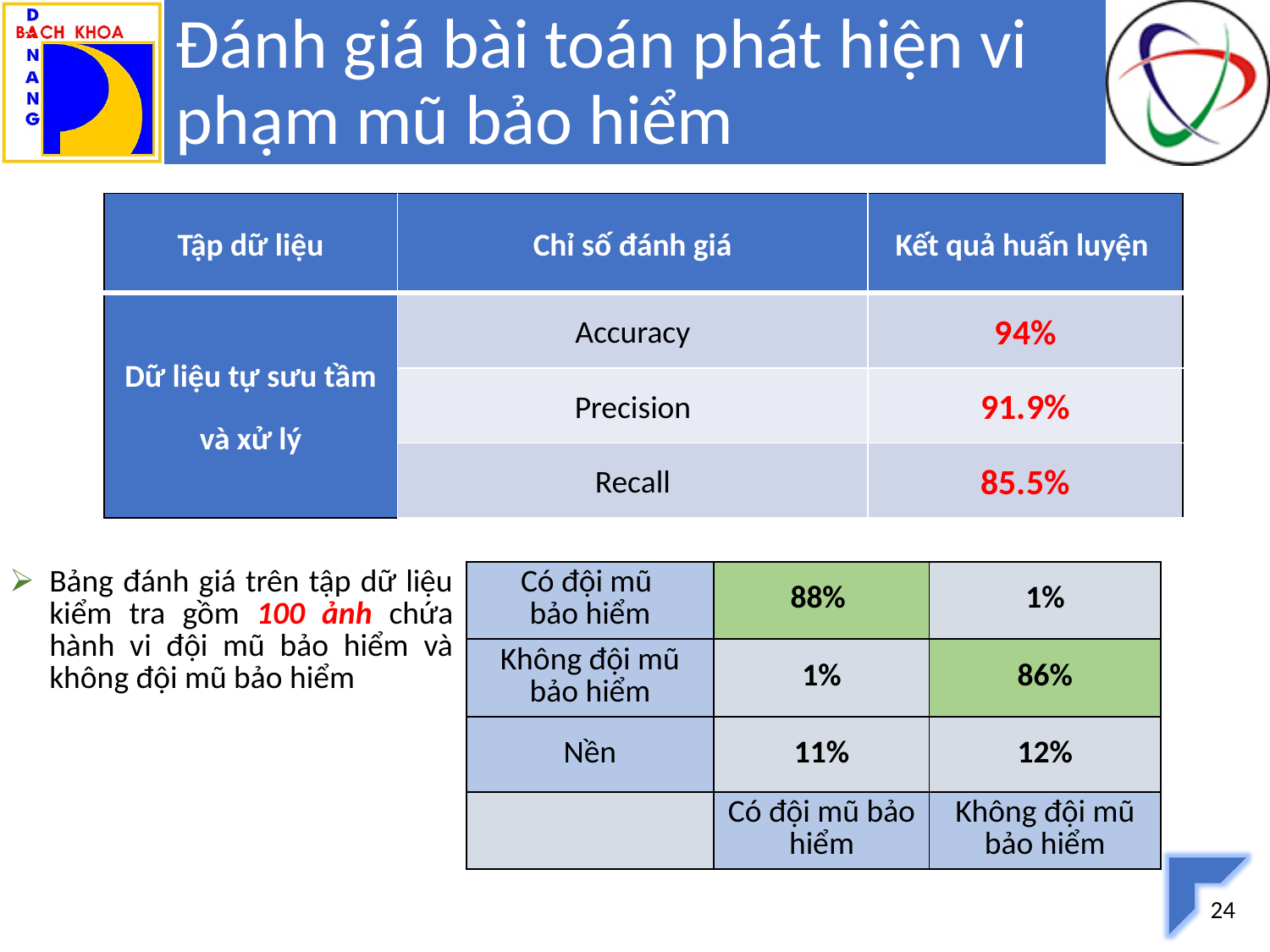

# Đánh giá bài toán phát hiện vi phạm mũ bảo hiểm
| Tập dữ liệu | Chỉ số đánh giá | Kết quả huấn luyện |
| --- | --- | --- |
| Dữ liệu tự sưu tầm và xử lý | Accuracy | 94% |
|  | Precision | 91.9% |
|  | Recall | 85.5% |
Bảng đánh giá trên tập dữ liệu kiểm tra gồm 100 ảnh chứa hành vi đội mũ bảo hiểm và không đội mũ bảo hiểm
| Có đội mũ bảo hiểm | 88% | 1% |
| --- | --- | --- |
| Không đội mũ bảo hiểm | 1% | 86% |
| Nền | 11% | 12% |
|  | Có đội mũ bảo hiểm | Không đội mũ bảo hiểm |